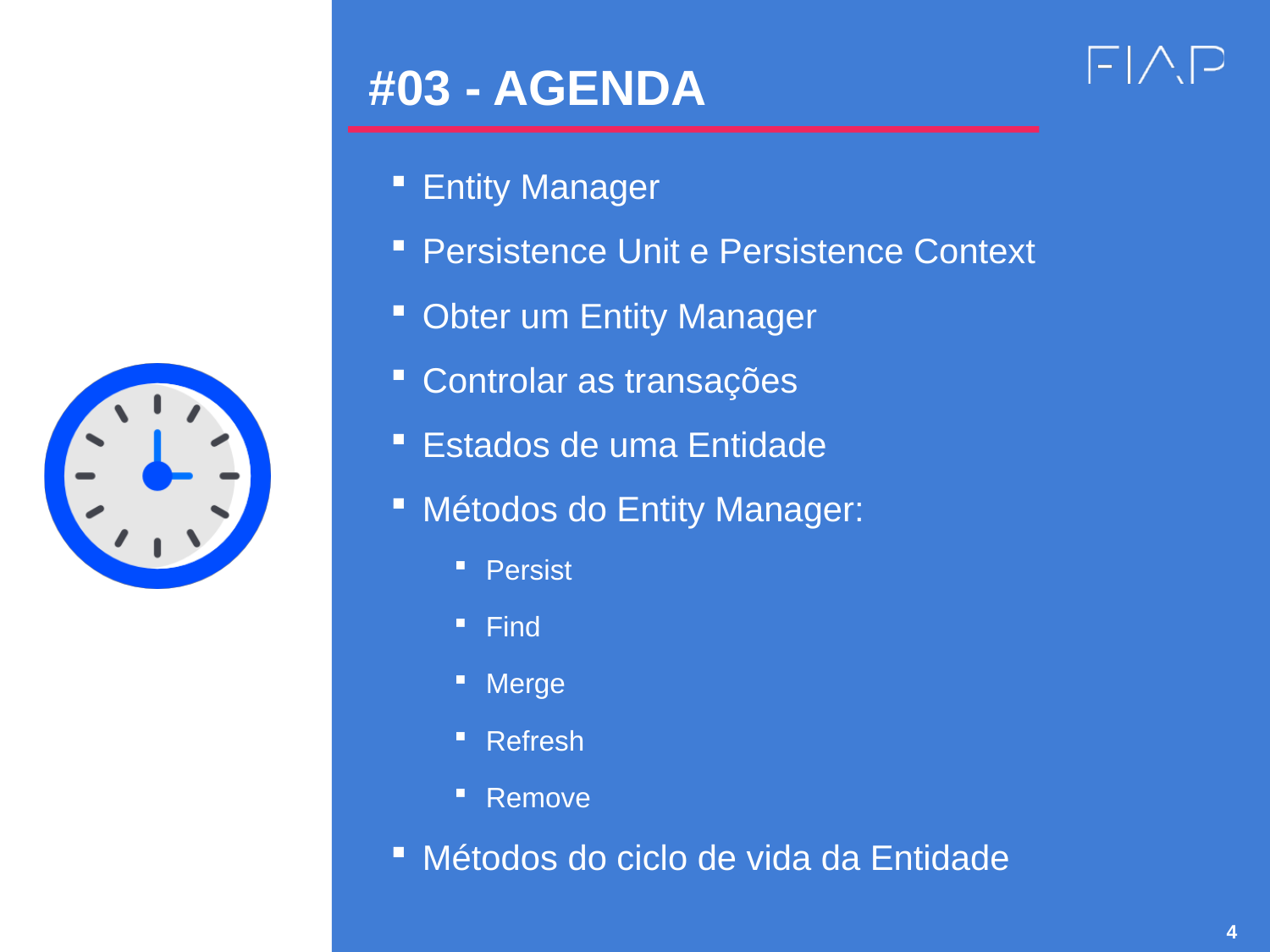

#03 - AGENDA
Entity Manager
Persistence Unit e Persistence Context
Obter um Entity Manager
Controlar as transações
Estados de uma Entidade
Métodos do Entity Manager:
Persist
Find
Merge
Refresh
Remove
Métodos do ciclo de vida da Entidade